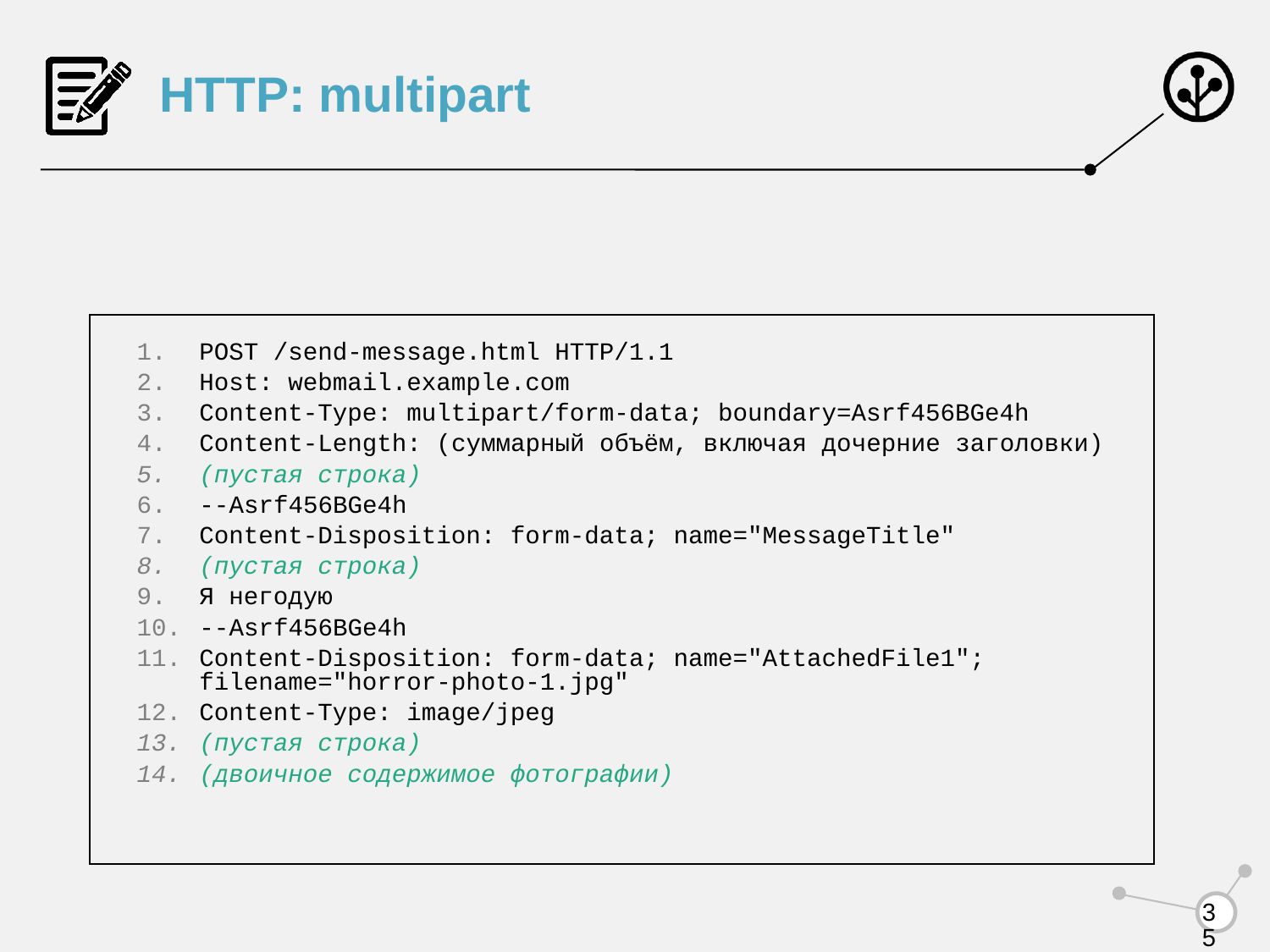

# HTTP: multipart

POST /send-message.html HTTP/1.1
Host: webmail.example.com
Content-Type: multipart/form-data; boundary=Asrf456BGe4h
Content-Length: (суммарный объём, включая дочерние заголовки)
(пустая строка)
--Asrf456BGe4h
Content-Disposition: form-data; name="MessageTitle"
(пустая строка)
Я негодую
--Asrf456BGe4h
Content-Disposition: form-data; name="AttachedFile1"; filename="horror-photo-1.jpg"
Content-Type: image/jpeg
(пустая строка)
(двоичное содержимое фотографии)

35